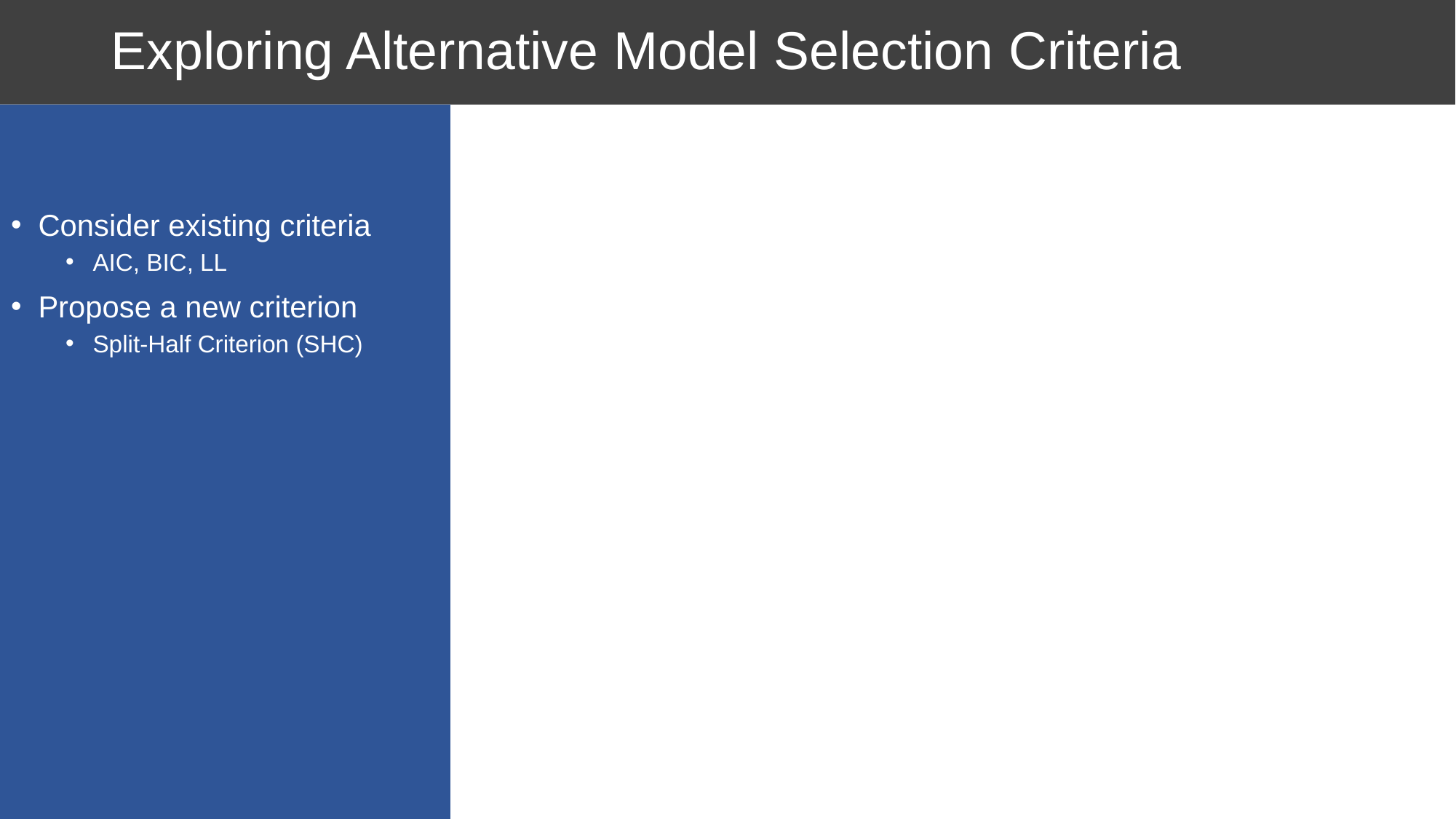

# Exploring Alternative Model Selection Criteria

Consider existing criteria
AIC, BIC, LL
Propose a new criterion
Split-Half Criterion (SHC)